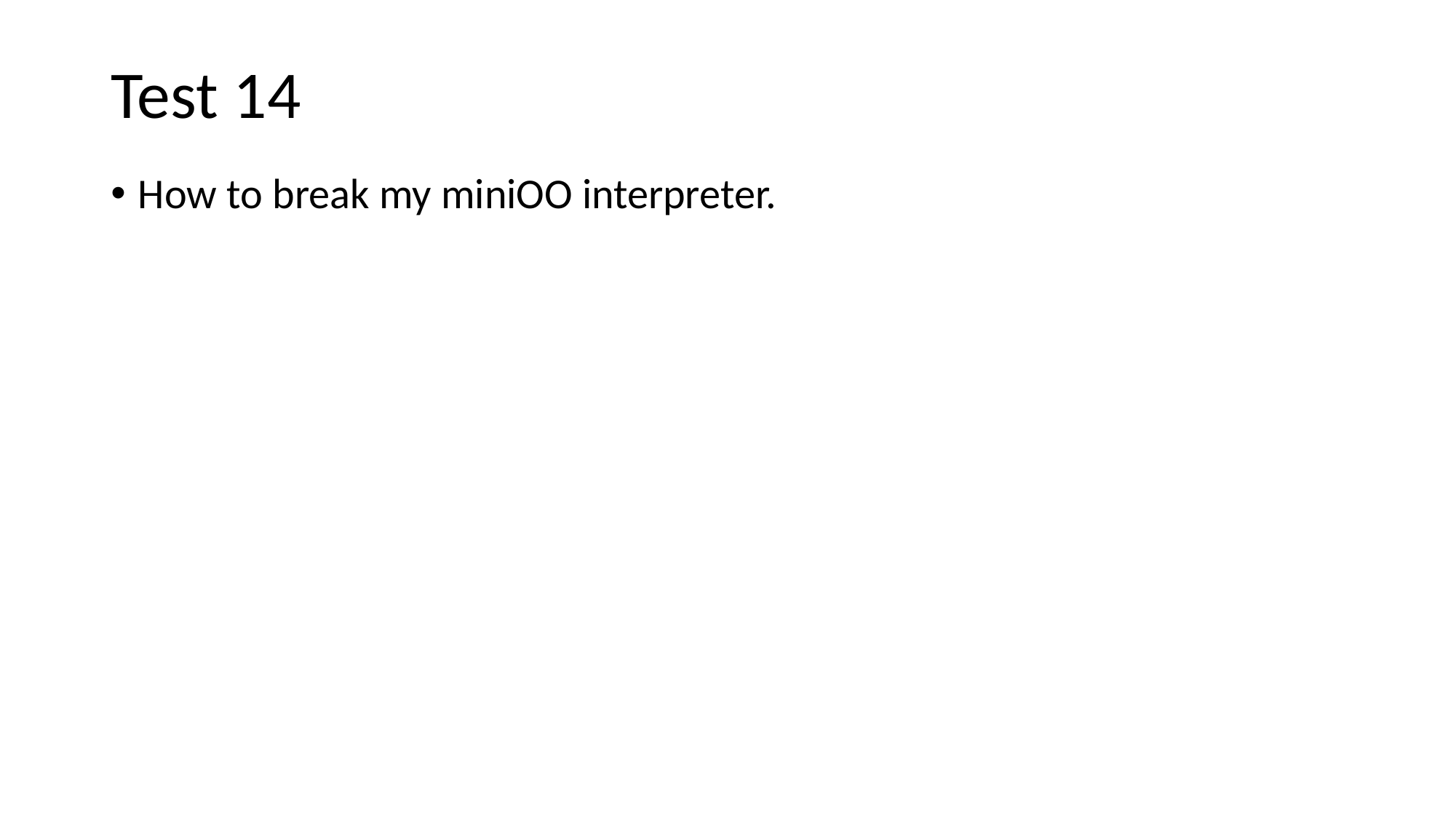

# Test 14
How to break my miniOO interpreter.